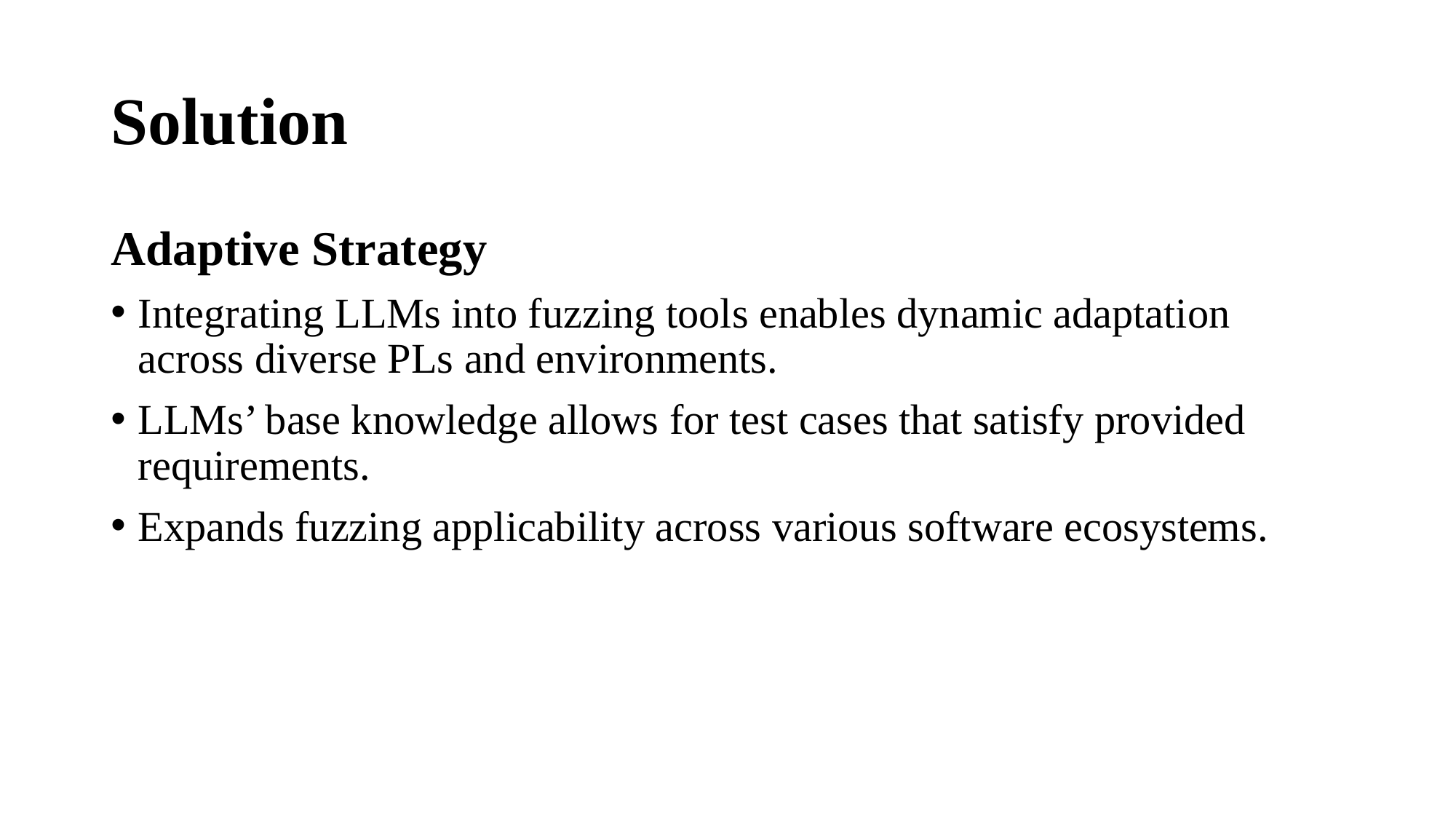

# Solution
Adaptive Strategy
Integrating LLMs into fuzzing tools enables dynamic adaptation across diverse PLs and environments.
LLMs’ base knowledge allows for test cases that satisfy provided requirements.
Expands fuzzing applicability across various software ecosystems.